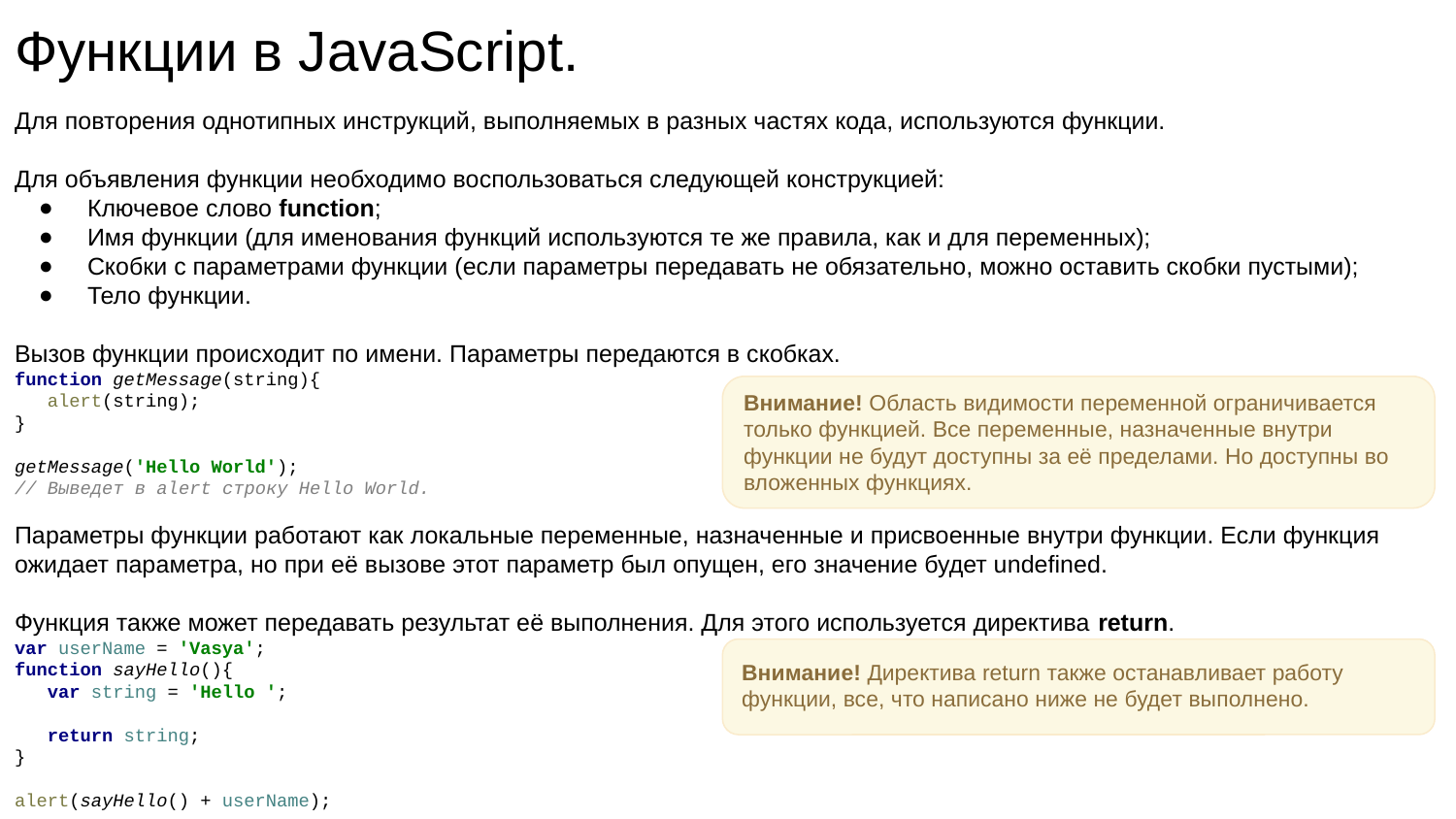

Функции в JavaScript.
Для повторения однотипных инструкций, выполняемых в разных частях кода, используются функции.

Для объявления функции необходимо воспользоваться следующей конструкцией:
Ключевое слово function;
Имя функции (для именования функций используются те же правила, как и для переменных);
Скобки с параметрами функции (если параметры передавать не обязательно, можно оставить скобки пустыми);
Тело функции.

Вызов функции происходит по имени. Параметры передаются в скобках.
function getMessage(string){
   alert(string);
}

getMessage('Hello World');
// Выведет в alert строку Hello World.

Параметры функции работают как локальные переменные, назначенные и присвоенные внутри функции. Если функция ожидает параметра, но при её вызове этот параметр был опущен, его значение будет undefined.

Функция также может передавать результат её выполнения. Для этого используется директива return.
var userName = 'Vasya';
function sayHello(){
   var string = 'Hello ';

   return string;
}

alert(sayHello() + userName);

Внимание! Область видимости переменной ограничивается только функцией. Все переменные, назначенные внутри функции не будут доступны за её пределами. Но доступны во вложенных функциях.
Внимание! Директива return также останавливает работу функции, все, что написано ниже не будет выполнено.